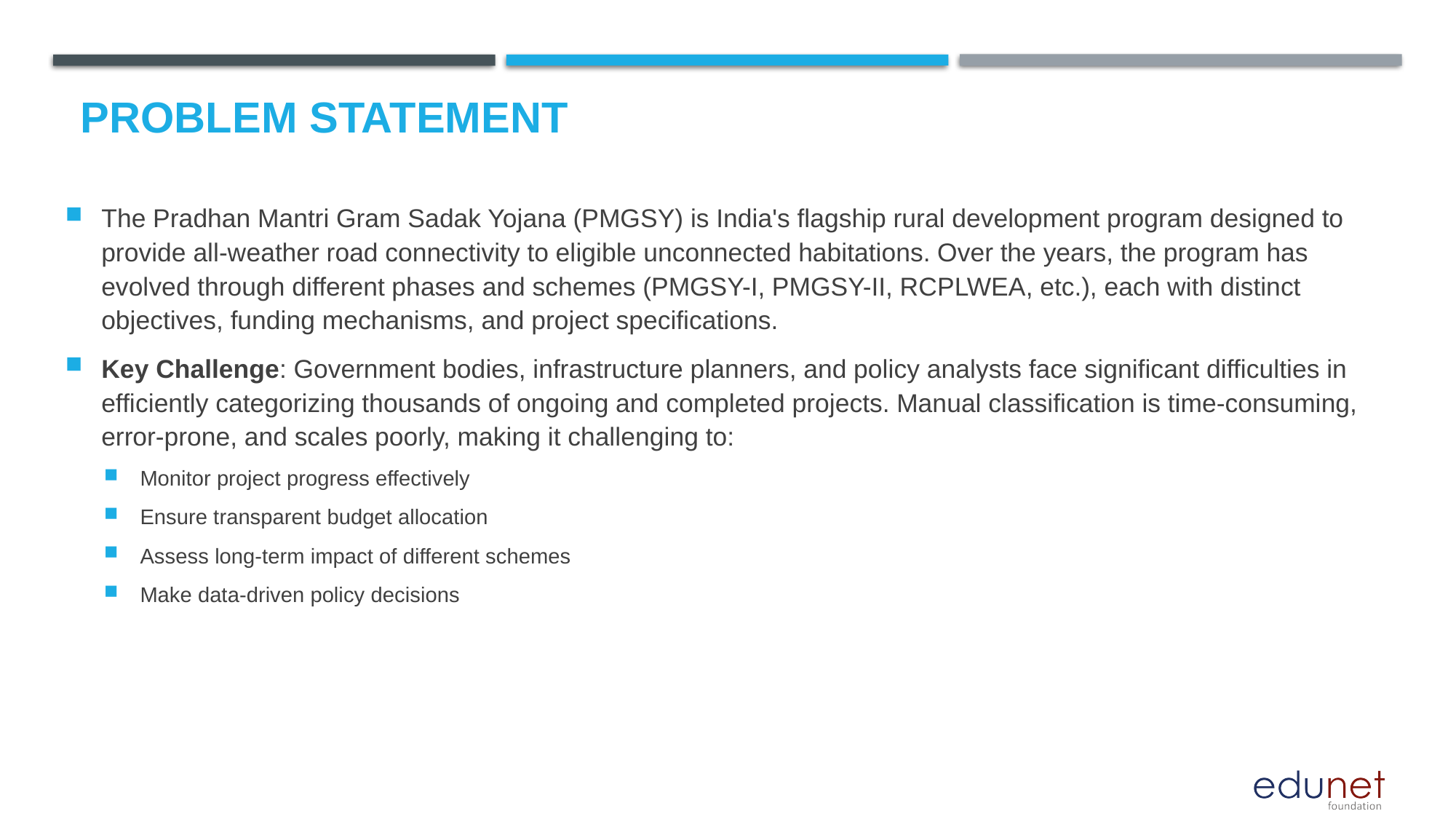

# Problem Statement
The Pradhan Mantri Gram Sadak Yojana (PMGSY) is India's flagship rural development program designed to provide all-weather road connectivity to eligible unconnected habitations. Over the years, the program has evolved through different phases and schemes (PMGSY-I, PMGSY-II, RCPLWEA, etc.), each with distinct objectives, funding mechanisms, and project specifications.
Key Challenge: Government bodies, infrastructure planners, and policy analysts face significant difficulties in efficiently categorizing thousands of ongoing and completed projects. Manual classification is time-consuming, error-prone, and scales poorly, making it challenging to:
Monitor project progress effectively
Ensure transparent budget allocation
Assess long-term impact of different schemes
Make data-driven policy decisions